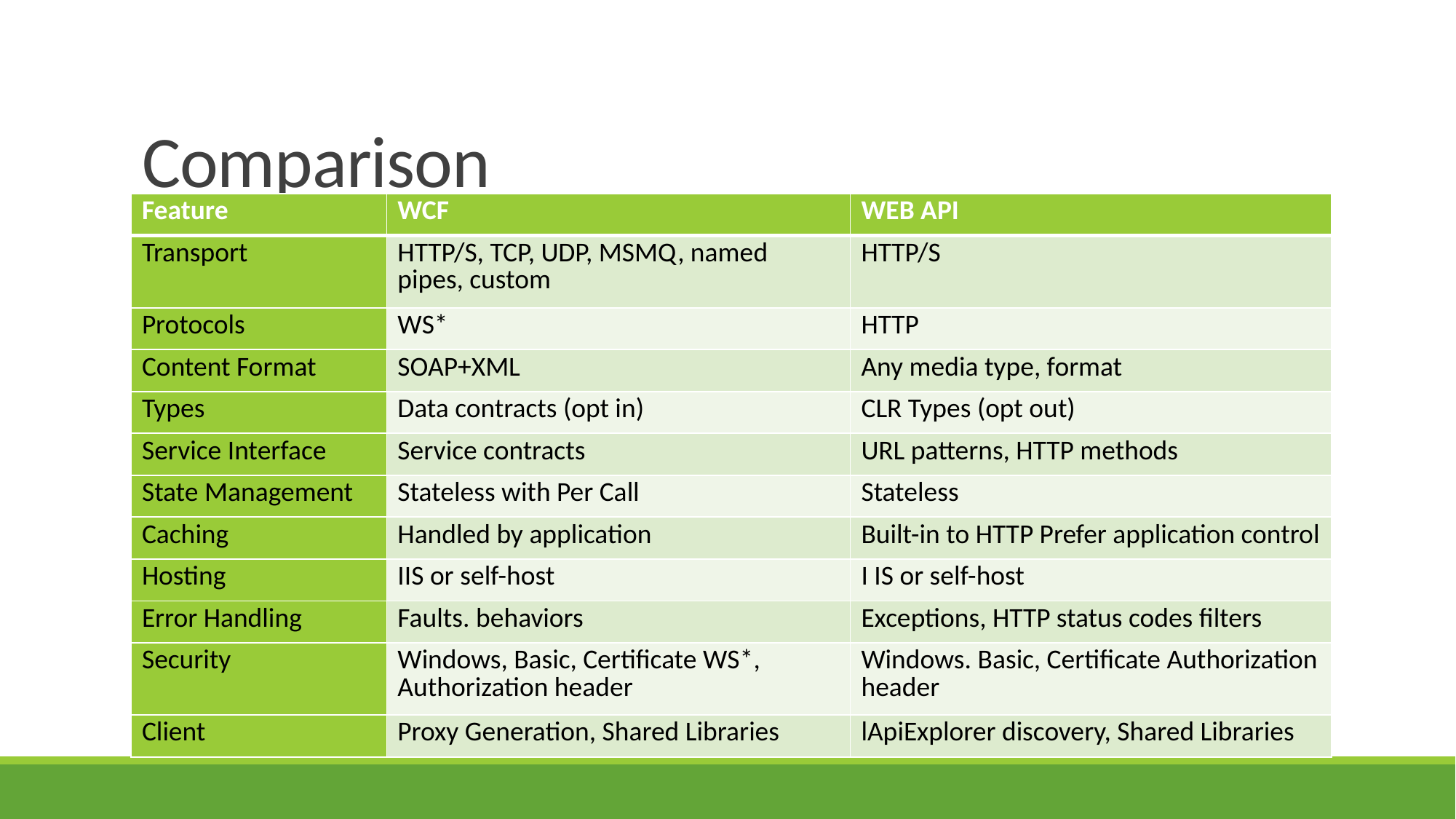

# Comparison
| Feature | WCF | WEB API |
| --- | --- | --- |
| Transport | HTTP/S, TCP, UDP, MSMQ, named pipes, custom | HTTP/S |
| Protocols | WS\* | HTTP |
| Content Format | SOAP+XML | Any media type, format |
| Types | Data contracts (opt in) | CLR Types (opt out) |
| Service Interface | Service contracts | URL patterns, HTTP methods |
| State Management | Stateless with Per Call | Stateless |
| Caching | Handled by application | Built-in to HTTP Prefer application control |
| Hosting | IIS or self-host | I IS or self-host |
| Error Handling | Faults. behaviors | Exceptions, HTTP status codes filters |
| Security | Windows, Basic, Certificate WS\*, Authorization header | Windows. Basic, Certificate Authorization header |
| Client | Proxy Generation, Shared Libraries | lApiExplorer discovery, Shared Libraries |